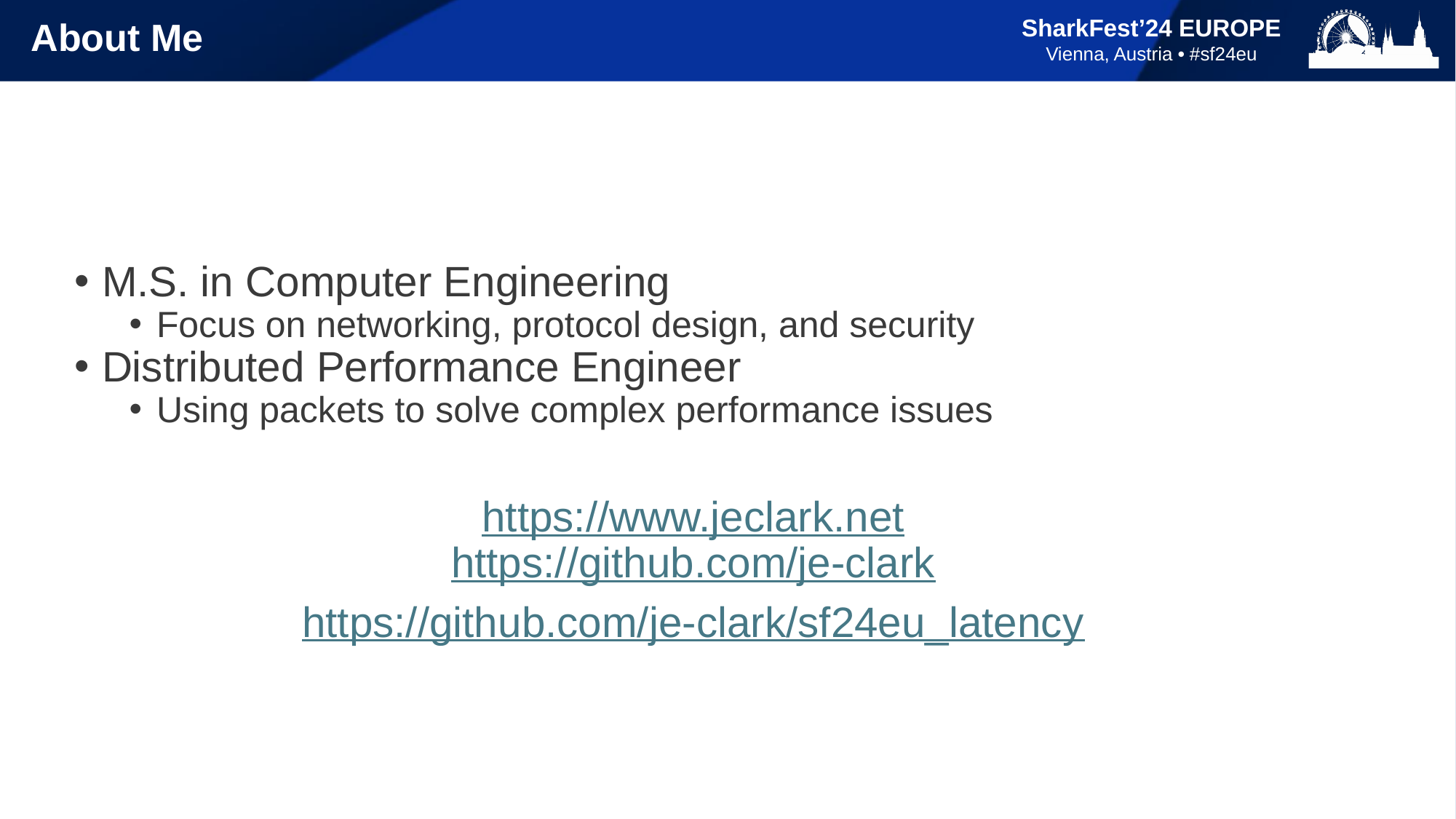

# About Me
M.S. in Computer Engineering
Focus on networking, protocol design, and security
Distributed Performance Engineer
Using packets to solve complex performance issues

https://www.jeclark.net
https://github.com/je-clark
https://github.com/je-clark/sf24eu_latency